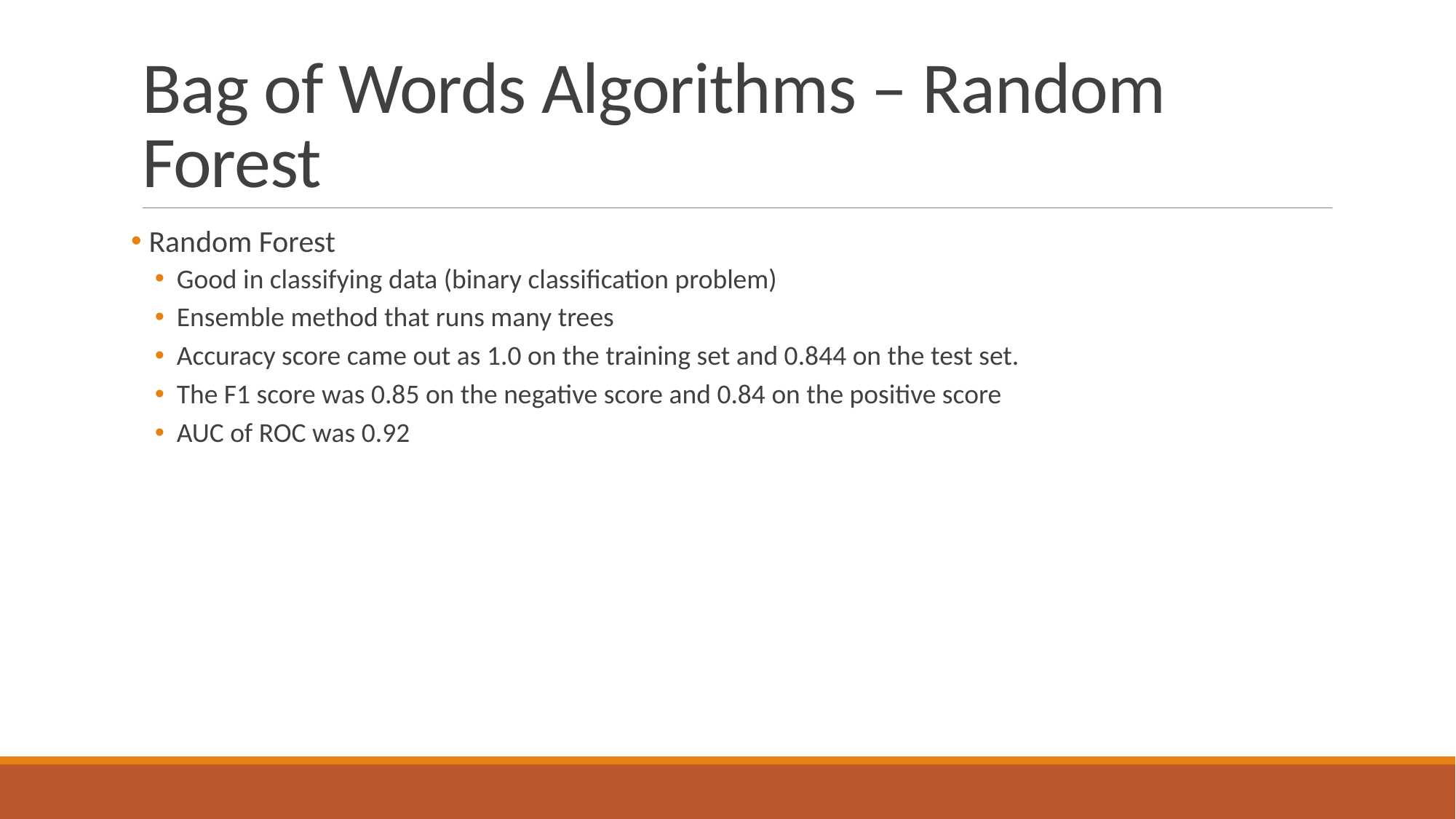

# Bag of Words Algorithms – Random Forest
 Random Forest
Good in classifying data (binary classification problem)
Ensemble method that runs many trees
Accuracy score came out as 1.0 on the training set and 0.844 on the test set.
The F1 score was 0.85 on the negative score and 0.84 on the positive score
AUC of ROC was 0.92